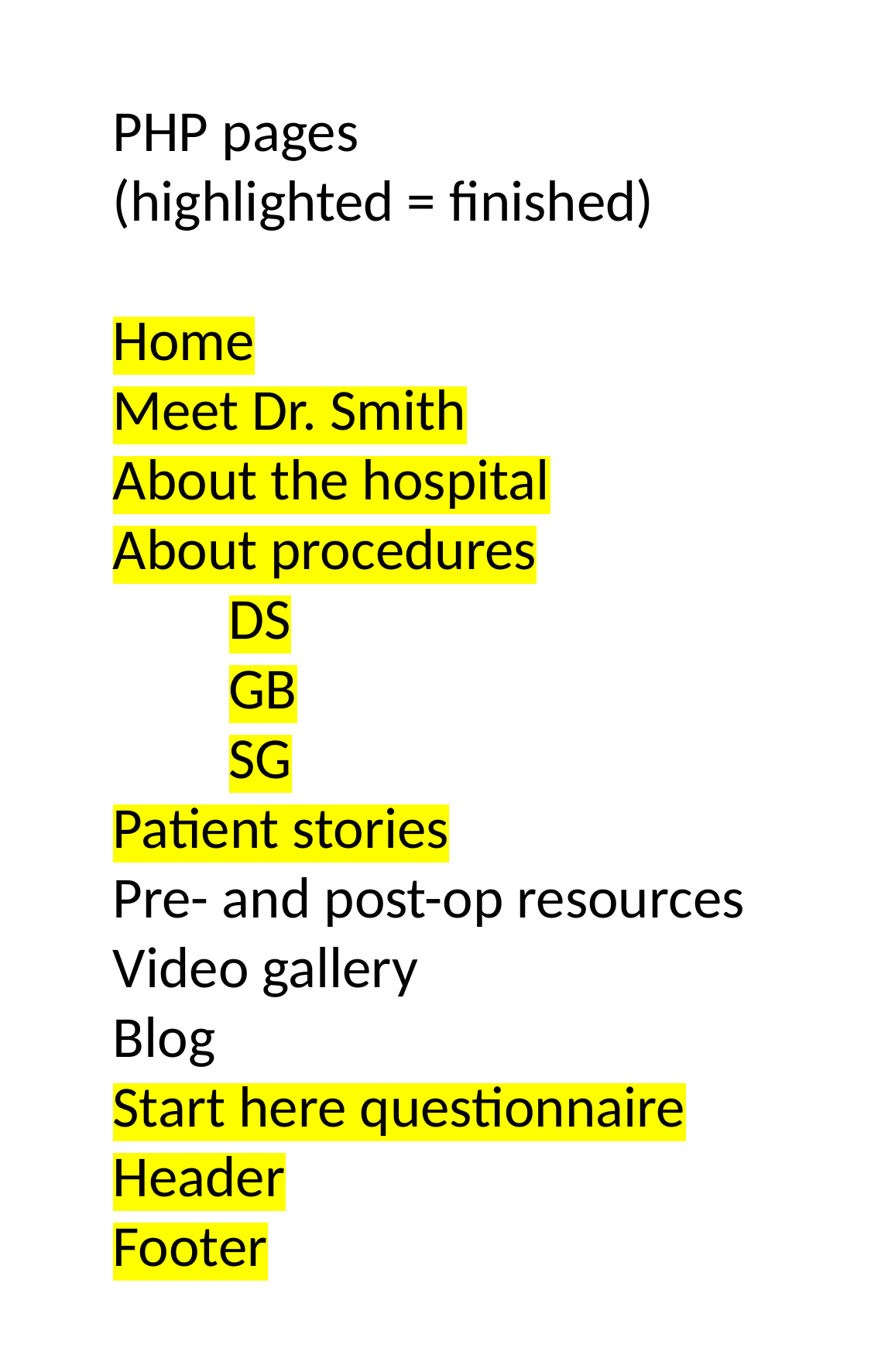

PHP pages
(highlighted = finished)

Home
Meet Dr. Smith
About the hospital
About procedures
	DS
	GB
	SG
Patient stories
Pre- and post-op resources
Video gallery
Blog
Start here questionnaire
Header
Footer